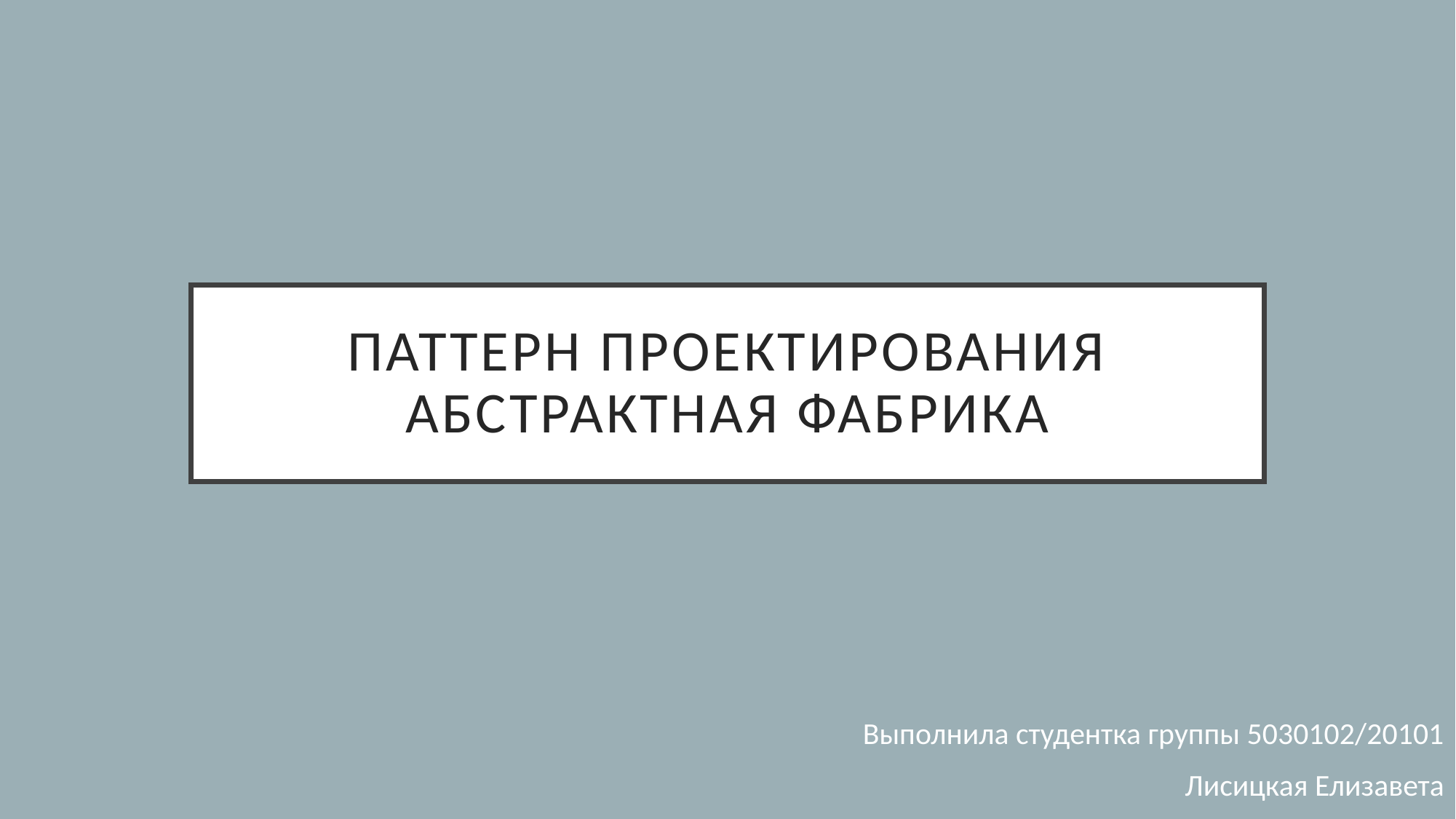

# ПАТТЕРН ПРОЕКТИРОВАНИЯ АБСТРАКТНАЯ ФАБРИКА
Выполнила студентка группы 5030102/20101
Лисицкая Елизавета